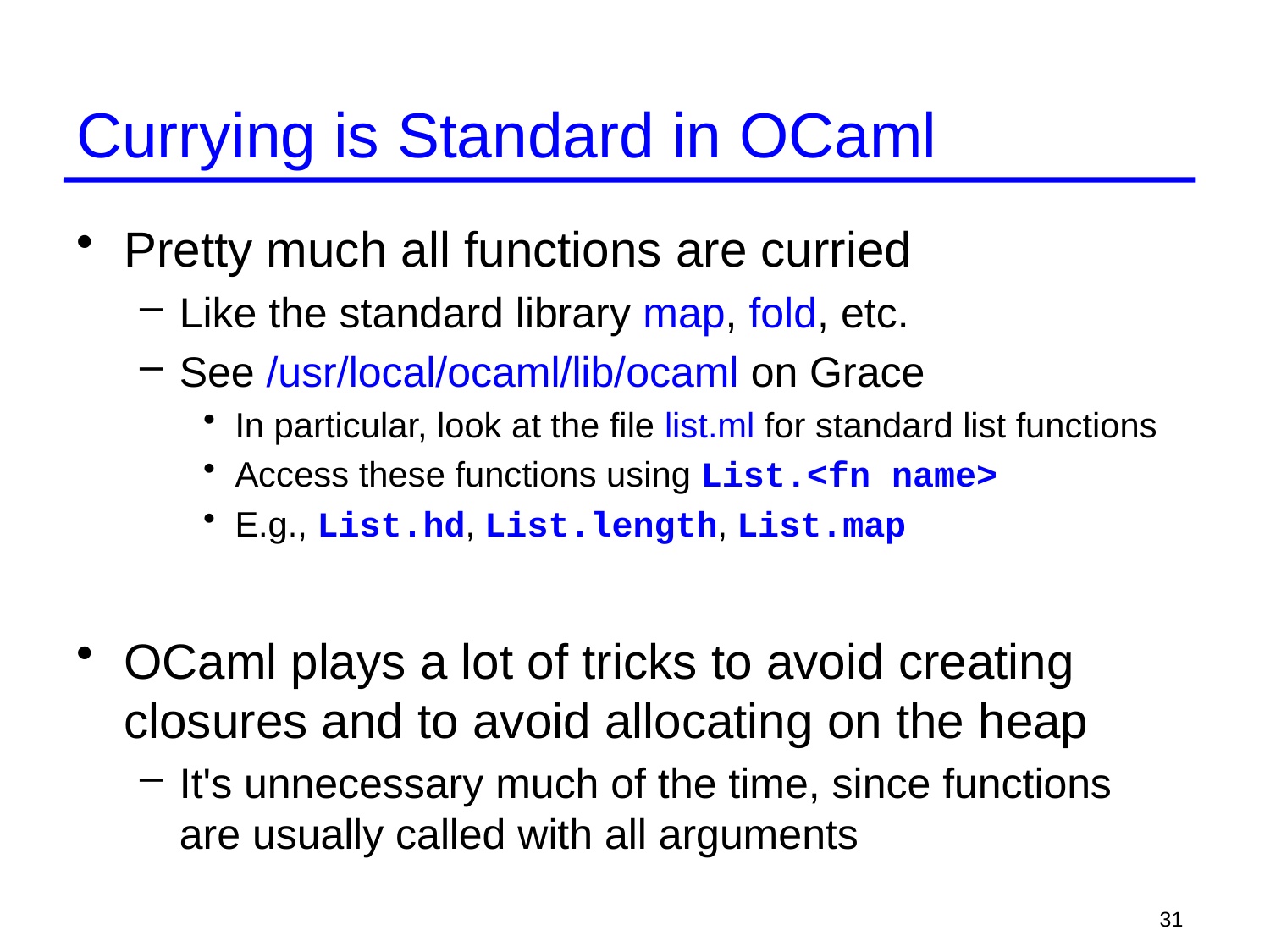

# Currying is Standard in OCaml
Pretty much all functions are curried
Like the standard library map, fold, etc.
See /usr/local/ocaml/lib/ocaml on Grace
In particular, look at the file list.ml for standard list functions
Access these functions using List.<fn name>
E.g., List.hd, List.length, List.map

OCaml plays a lot of tricks to avoid creating closures and to avoid allocating on the heap
It's unnecessary much of the time, since functions are usually called with all arguments
31